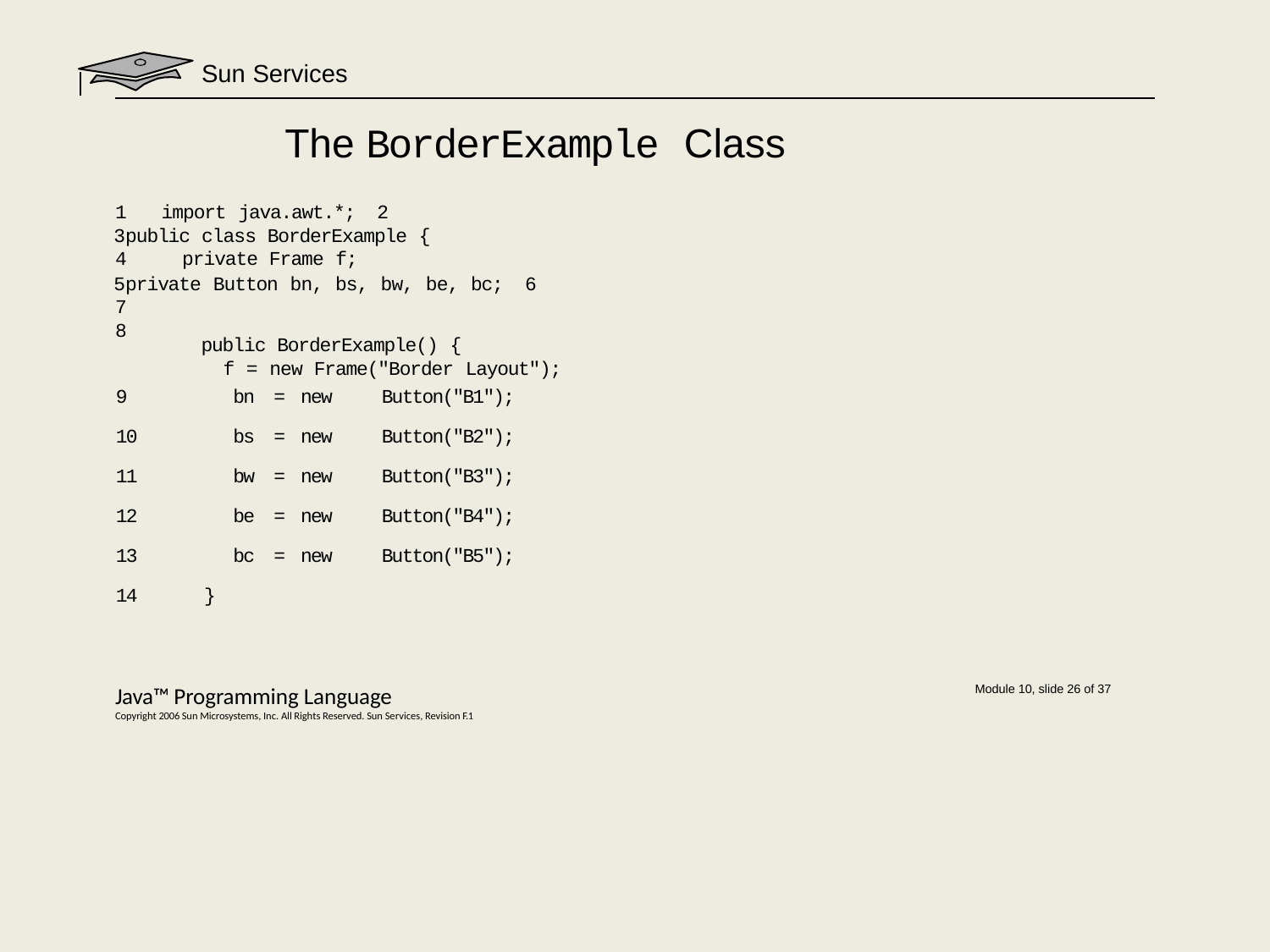

# Sun Services

The BorderExample Class
1	import java.awt.*;  2
public class BorderExample {
private Frame f;
private Button bn, bs, bw, be, bc;  6
7
8
public BorderExample() {
f = new Frame("Border Layout");
| 9 |  | bn | = | new | Button("B1"); |
| --- | --- | --- | --- | --- | --- |
| 10 |  | bs | = | new | Button("B2"); |
| 11 |  | bw | = | new | Button("B3"); |
| 12 |  | be | = | new | Button("B4"); |
| 13 |  | bc | = | new | Button("B5"); |
| 14 | } |  |  |  |  |
Java™ Programming Language
Copyright 2006 Sun Microsystems, Inc. All Rights Reserved. Sun Services, Revision F.1
Module 10, slide 26 of 37